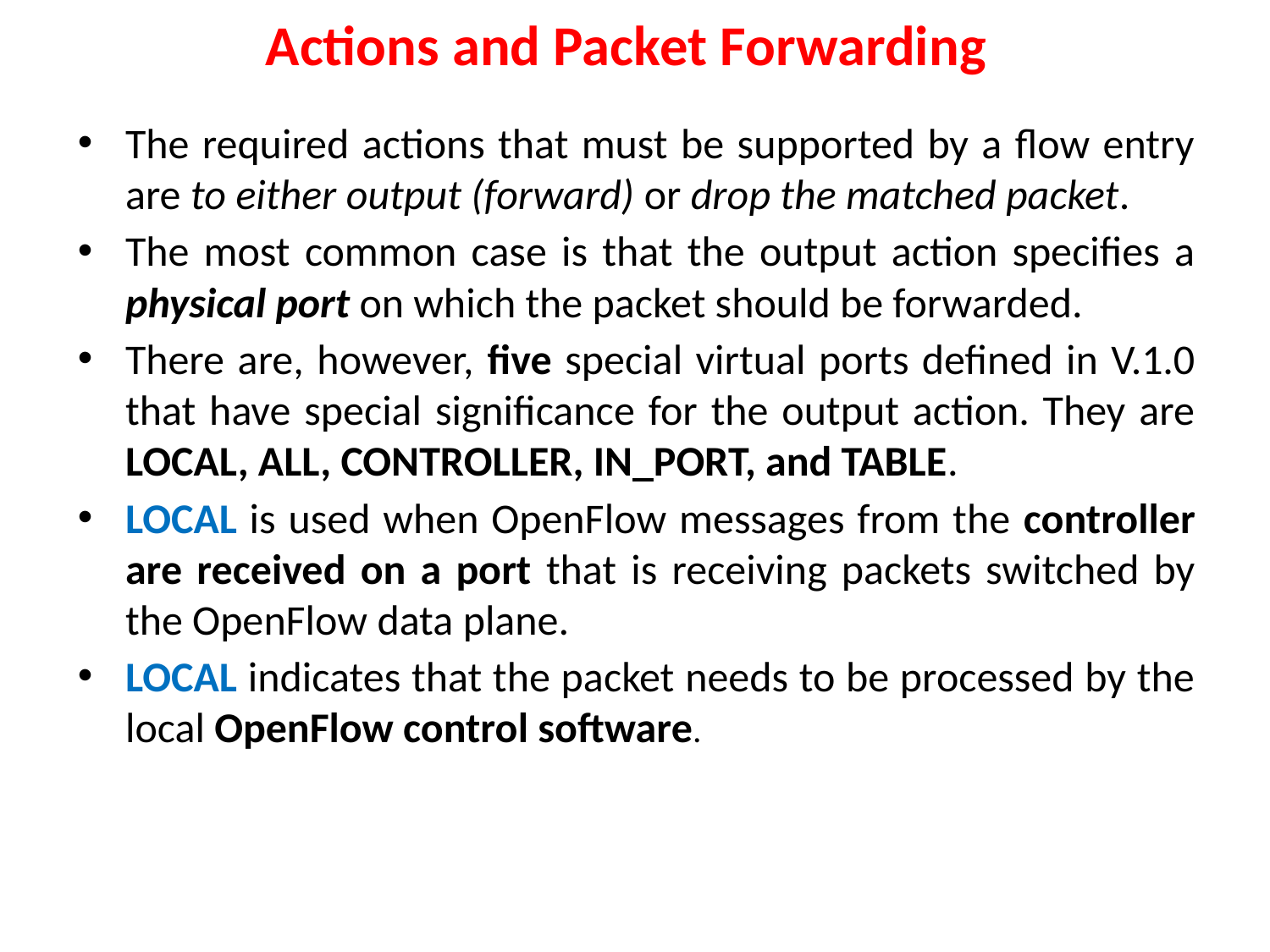

# Actions and Packet Forwarding
The required actions that must be supported by a flow entry are to either output (forward) or drop the matched packet.
The most common case is that the output action specifies a physical port on which the packet should be forwarded.
There are, however, five special virtual ports defined in V.1.0 that have special significance for the output action. They are LOCAL, ALL, CONTROLLER, IN_PORT, and TABLE.
LOCAL is used when OpenFlow messages from the controller are received on a port that is receiving packets switched by the OpenFlow data plane.
LOCAL indicates that the packet needs to be processed by the local OpenFlow control software.